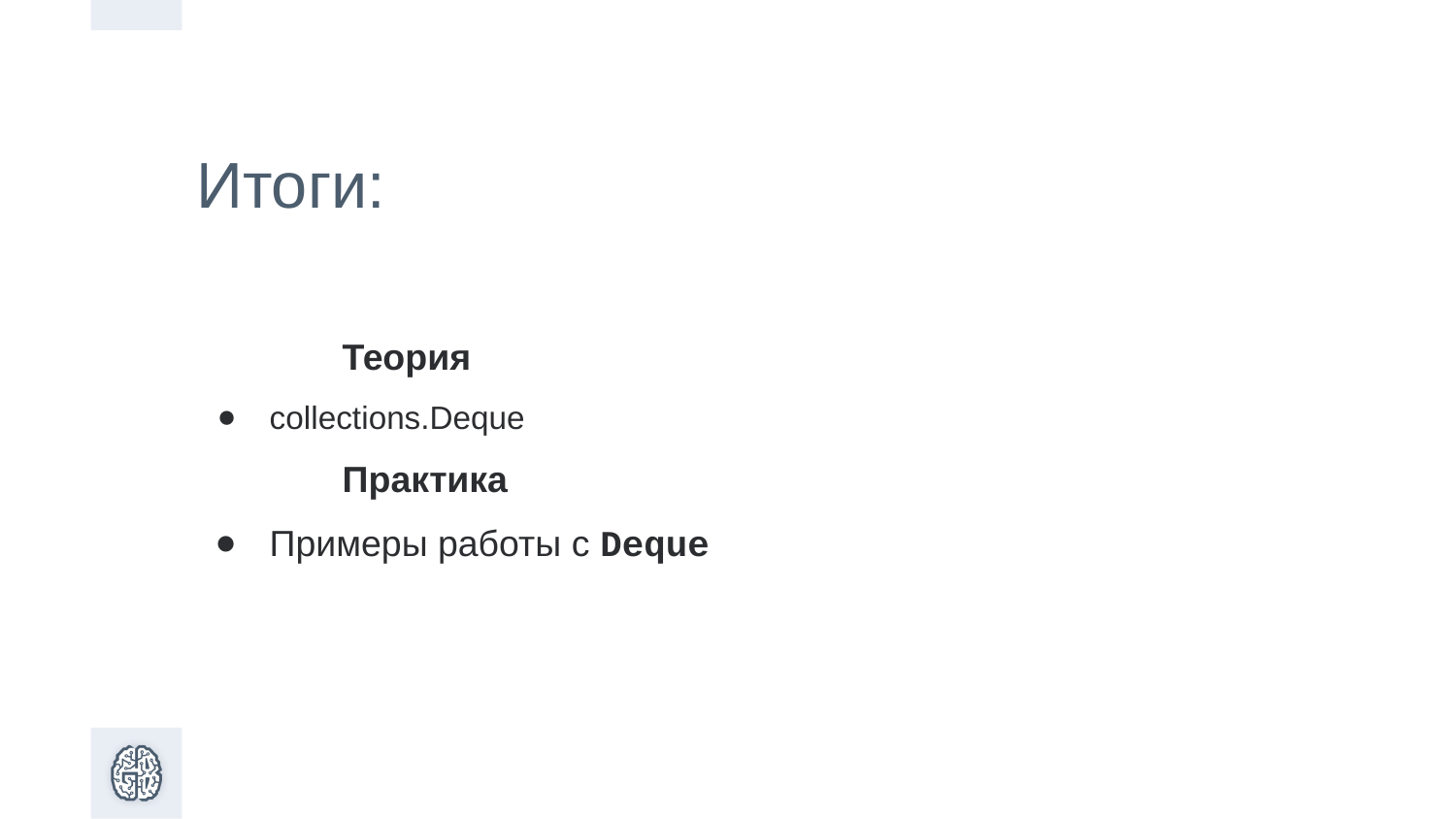

Итоги:
Теория
collections.Deque
Практика
Примеры работы с Deque